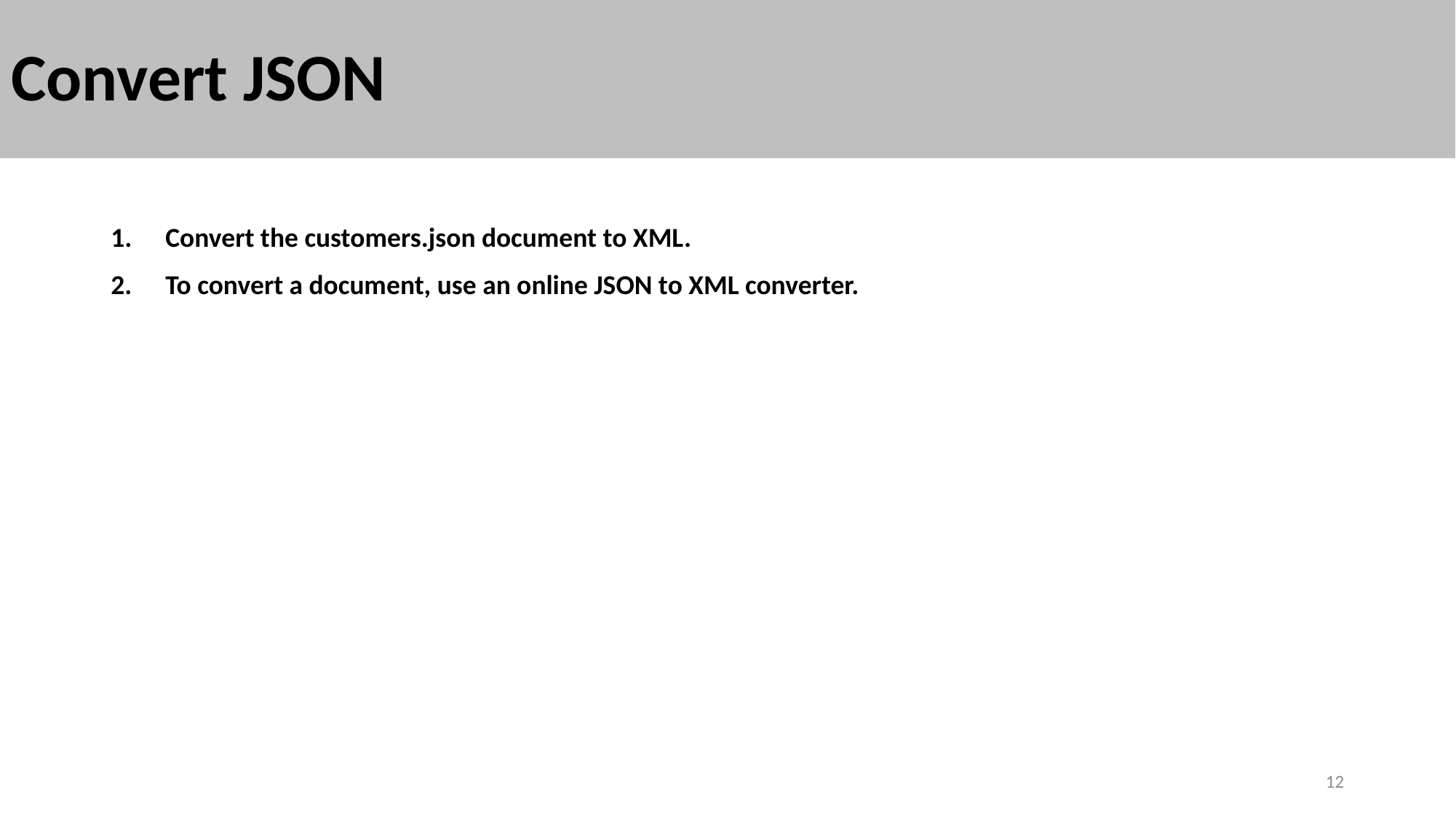

# Convert JSON
Convert the customers.json document to XML.
To convert a document, use an online JSON to XML converter.

12